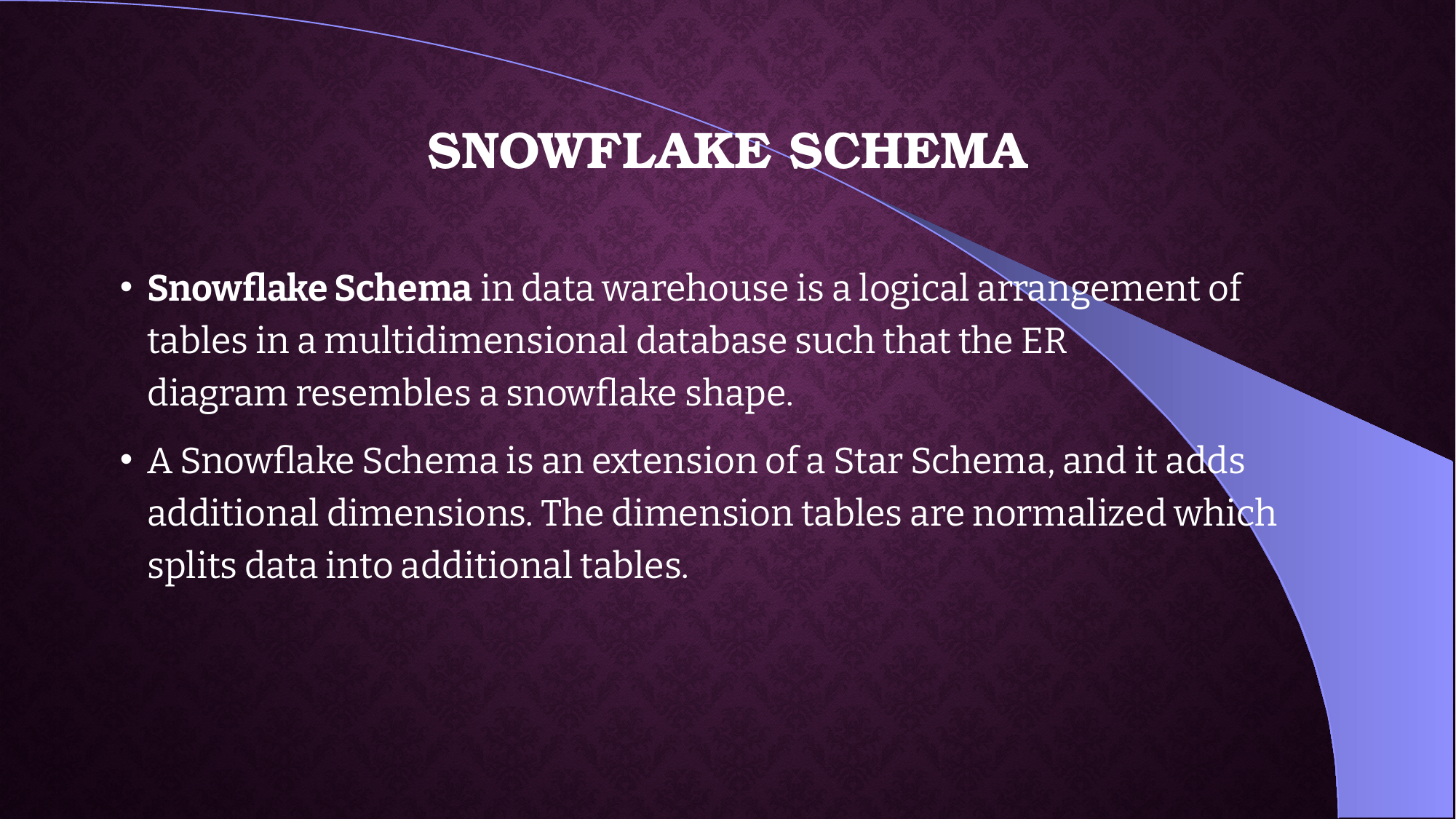

# SNOWFLAKE SCHEMA
Snowflake Schema in data warehouse is a logical arrangement of tables in a multidimensional database such that the ER diagram resembles a snowflake shape.
A Snowflake Schema is an extension of a Star Schema, and it adds additional dimensions. The dimension tables are normalized which splits data into additional tables.